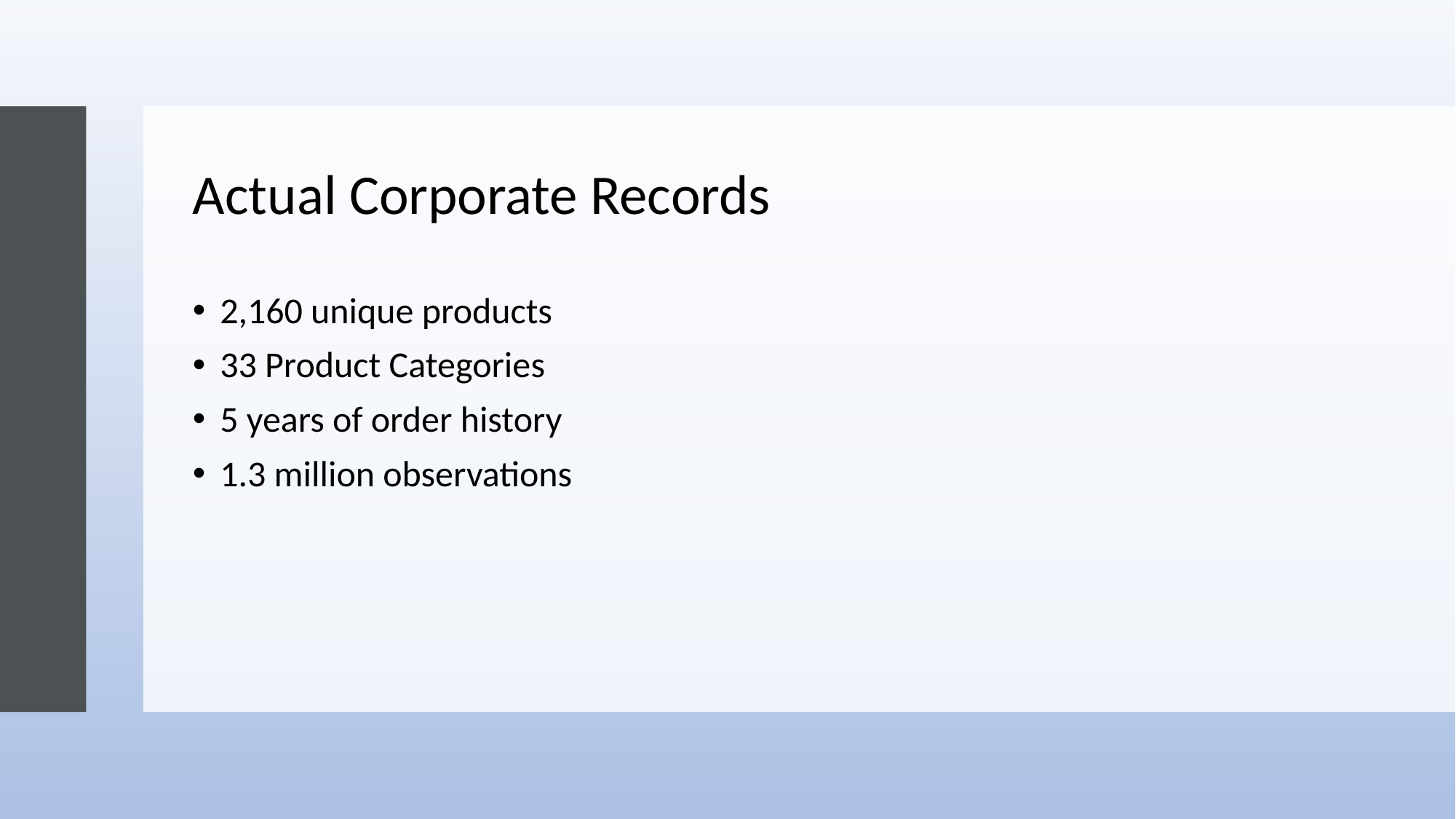

# Actual Corporate Records
2,160 unique products
33 Product Categories
5 years of order history
1.3 million observations